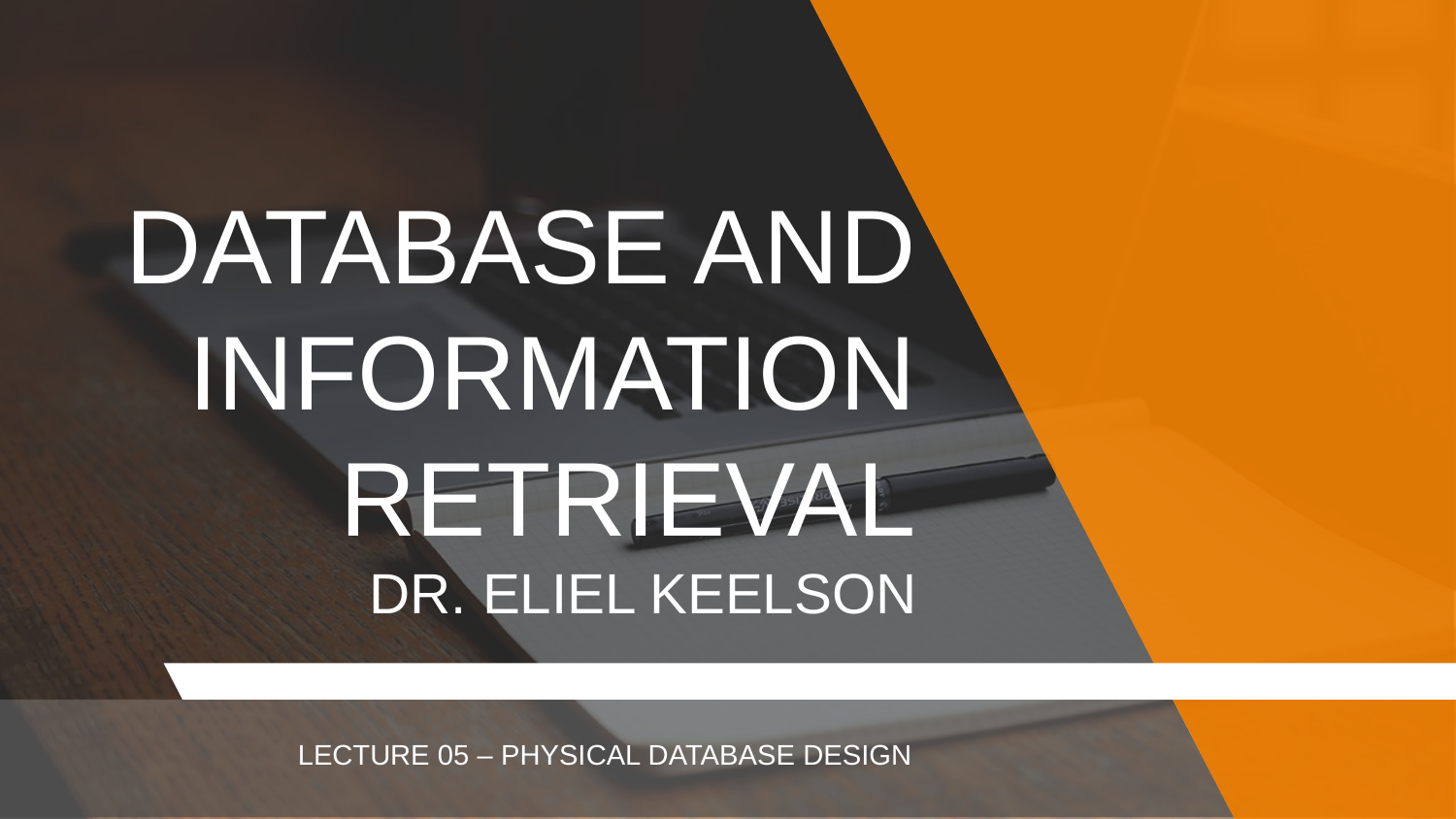

# DATABASE AND INFORMATION RETRIEVAL DR. ELIEL KEELSON
LECTURE 05 – PHYSICAL DATABASE DESIGN